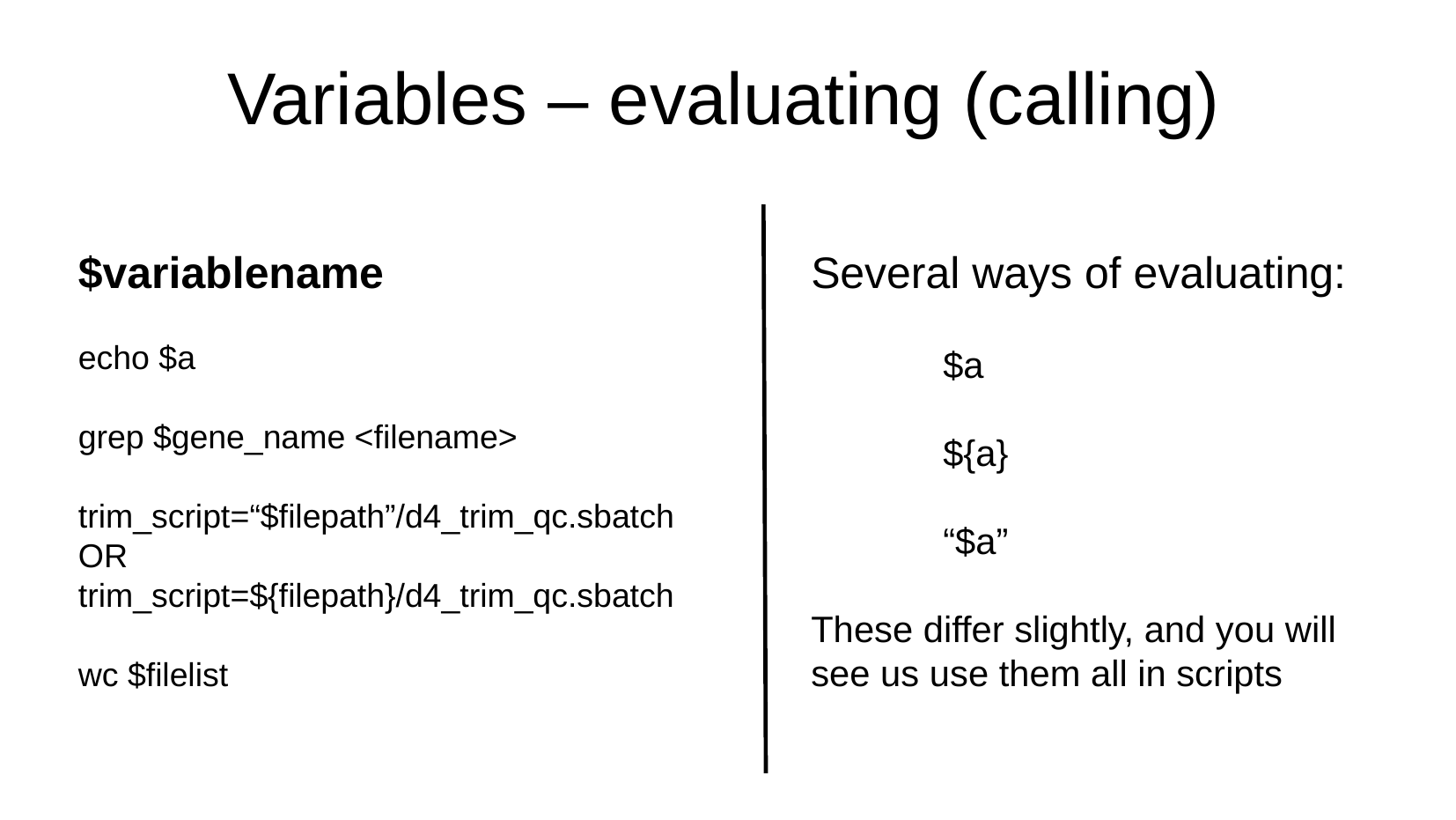

Variables – evaluating (calling)
$variablename

echo $a

grep $gene_name <filename>

trim_script=“$filepath”/d4_trim_qc.sbatch
OR
trim_script=${filepath}/d4_trim_qc.sbatch

wc $filelist

Several ways of evaluating:

	$a

	${a}

	“$a”

These differ slightly, and you will see us use them all in scripts